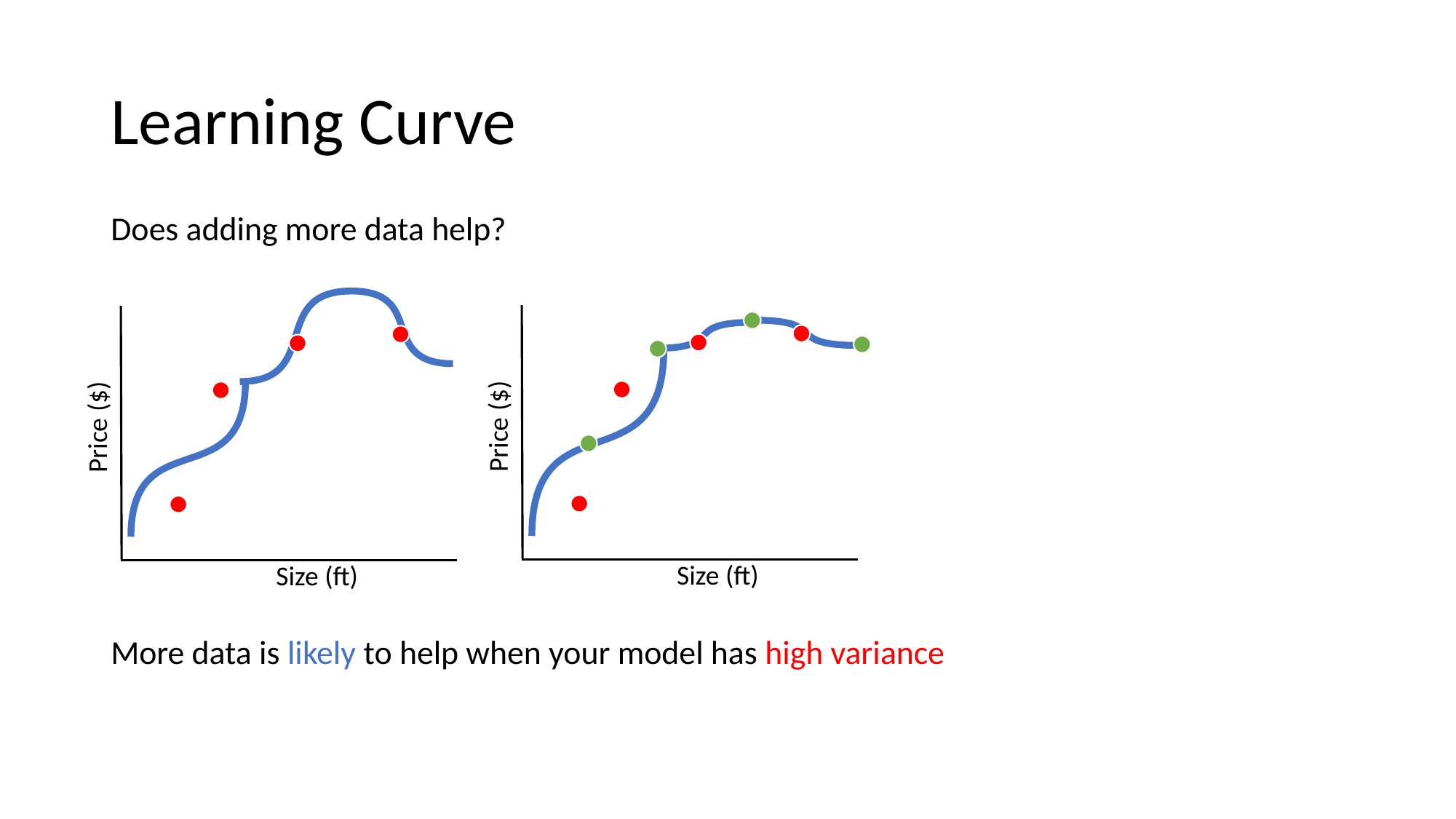

# Learning Curve

Does adding more data help?

Price ($)
Price ($)

Size (ft)
Size (ft)
More data is likely to help when your model has high variance